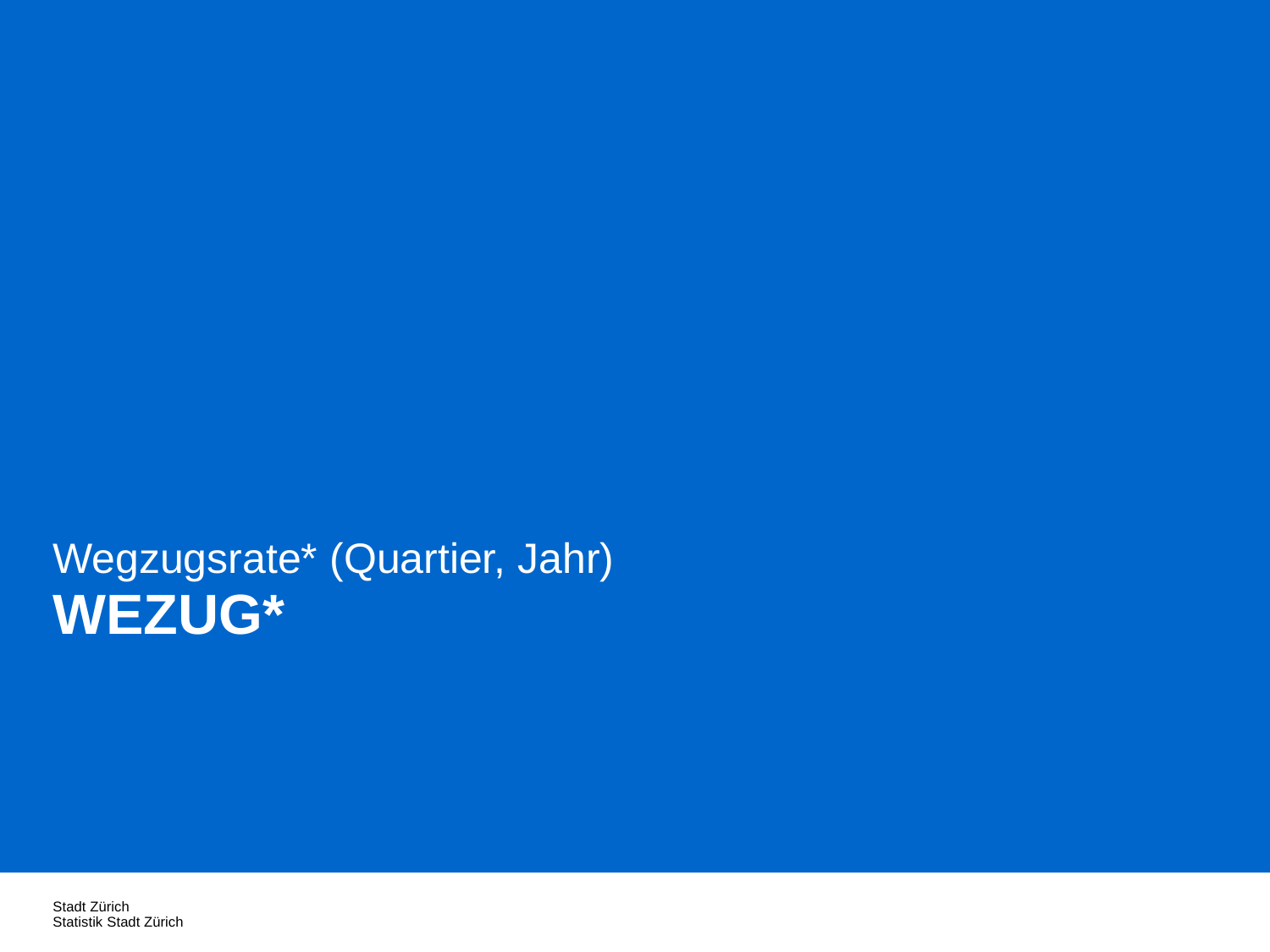

Wegzugsrate* (Quartier, Jahr)
WEZUG*

Stadt Zürich
Statistik Stadt Zürich